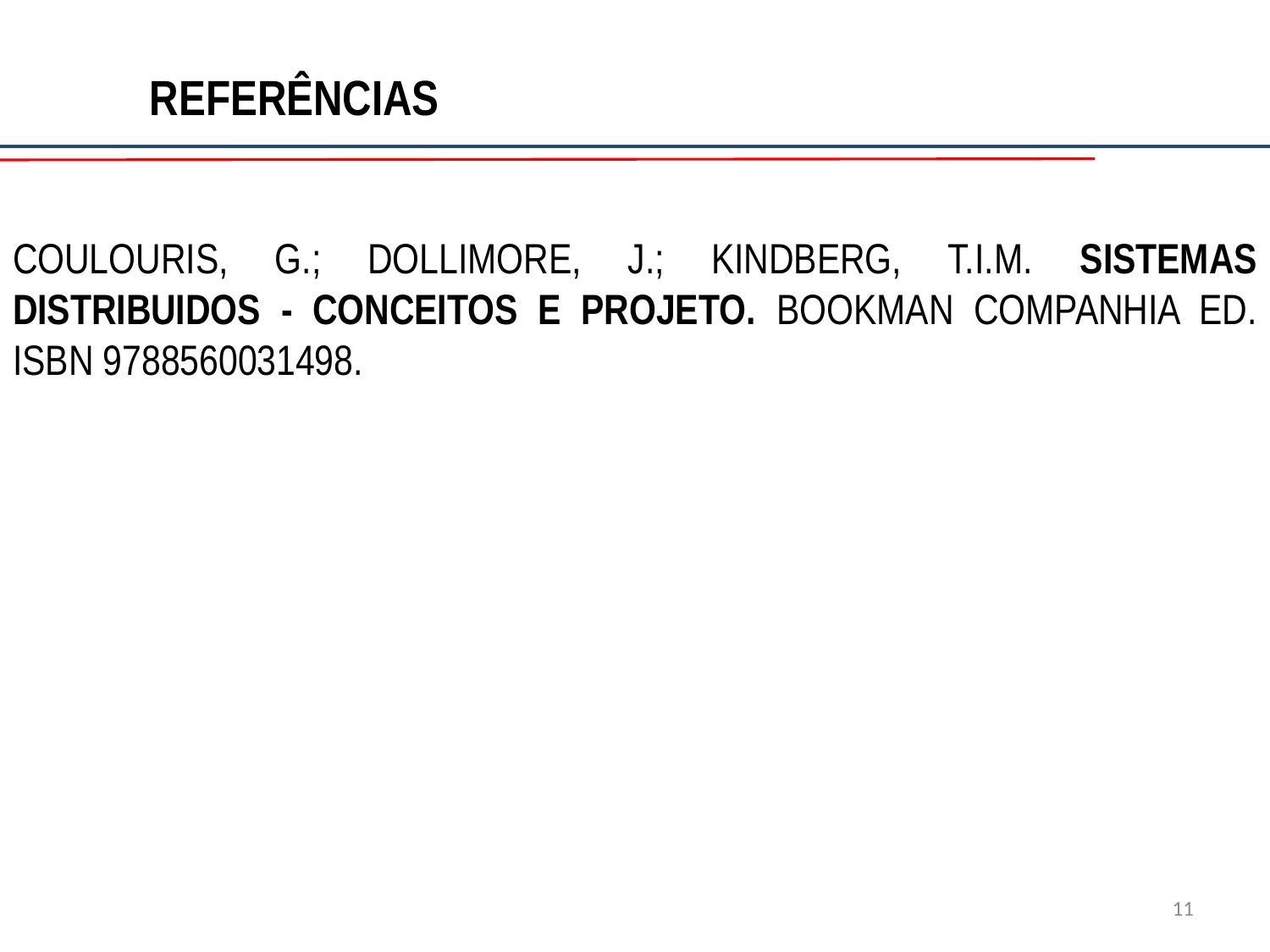

# REFERÊNCIAS

COULOURIS, G.; DOLLIMORE, J.; KINDBERG, T.I.M. SISTEMAS DISTRIBUIDOS - CONCEITOS E PROJETO. BOOKMAN COMPANHIA ED. ISBN 9788560031498.

11